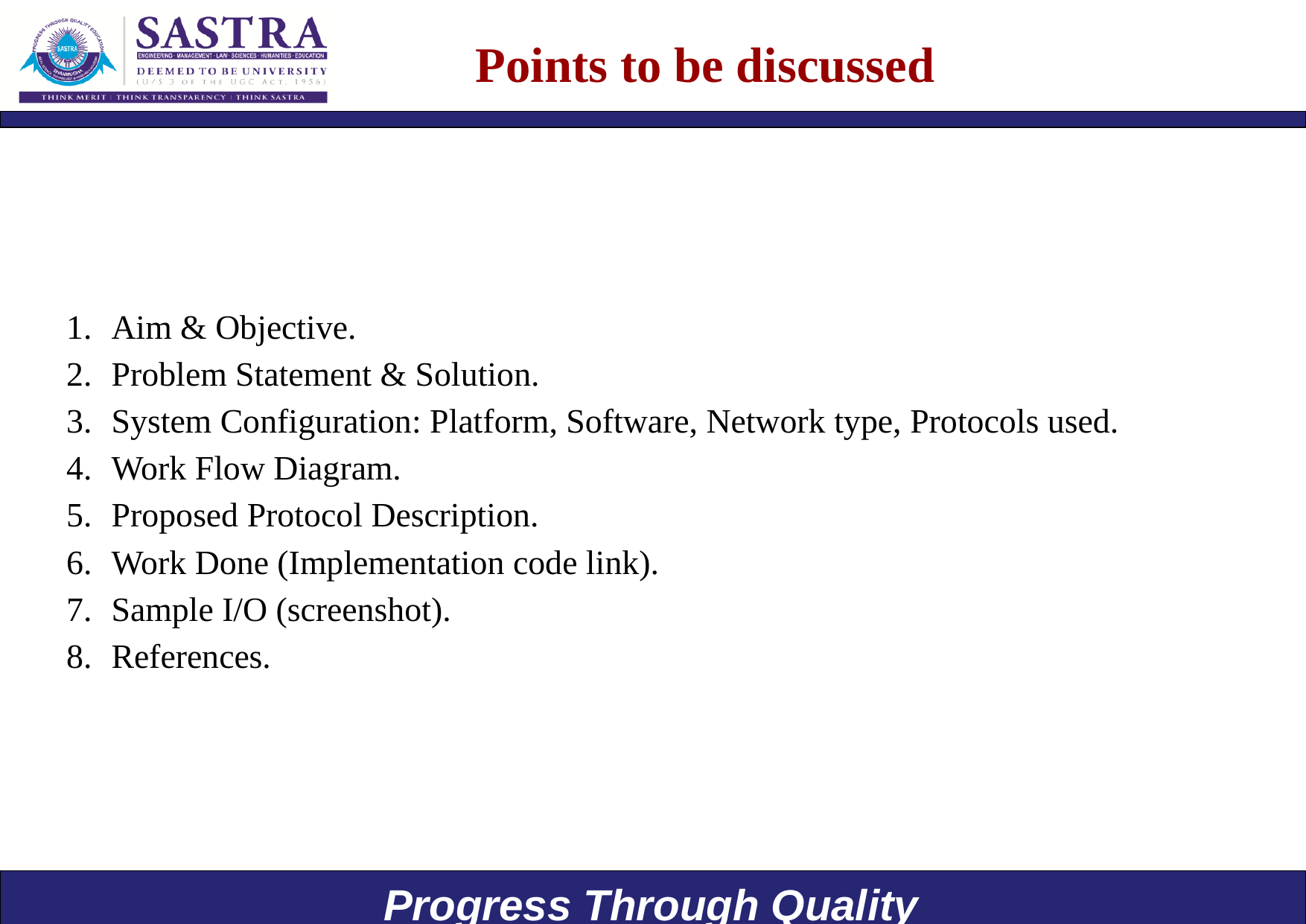

# Points to be discussed
Aim & Objective.
Problem Statement & Solution.
System Configuration: Platform, Software, Network type, Protocols used.
Work Flow Diagram.
Proposed Protocol Description.
Work Done (Implementation code link).
Sample I/O (screenshot).
References.